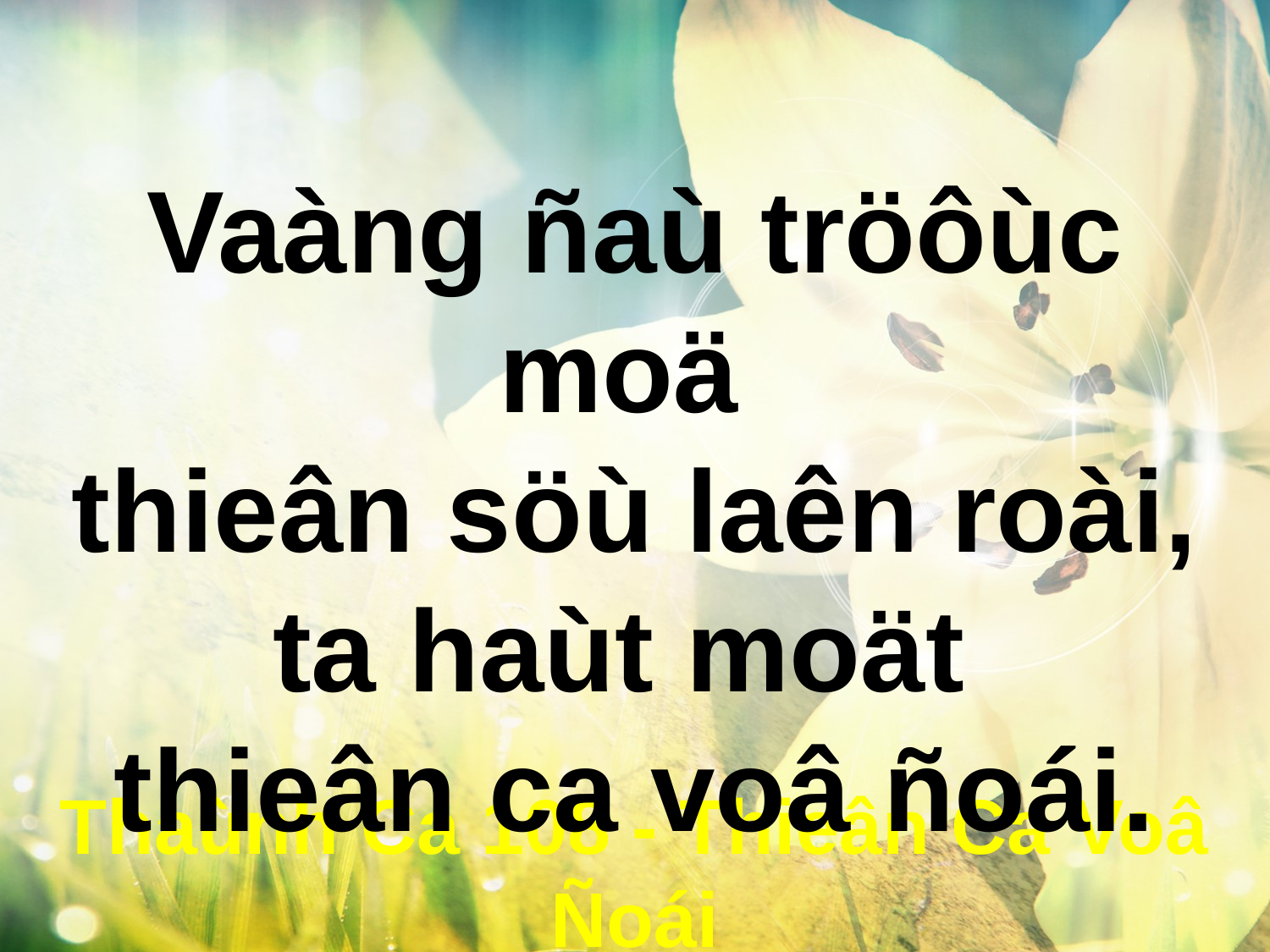

Vaàng ñaù tröôùc moä
thieân söù laên roài,
ta haùt moät
thieân ca voâ ñoái.
Thaùnh Ca 108 - Thieân Ca Voâ Ñoái